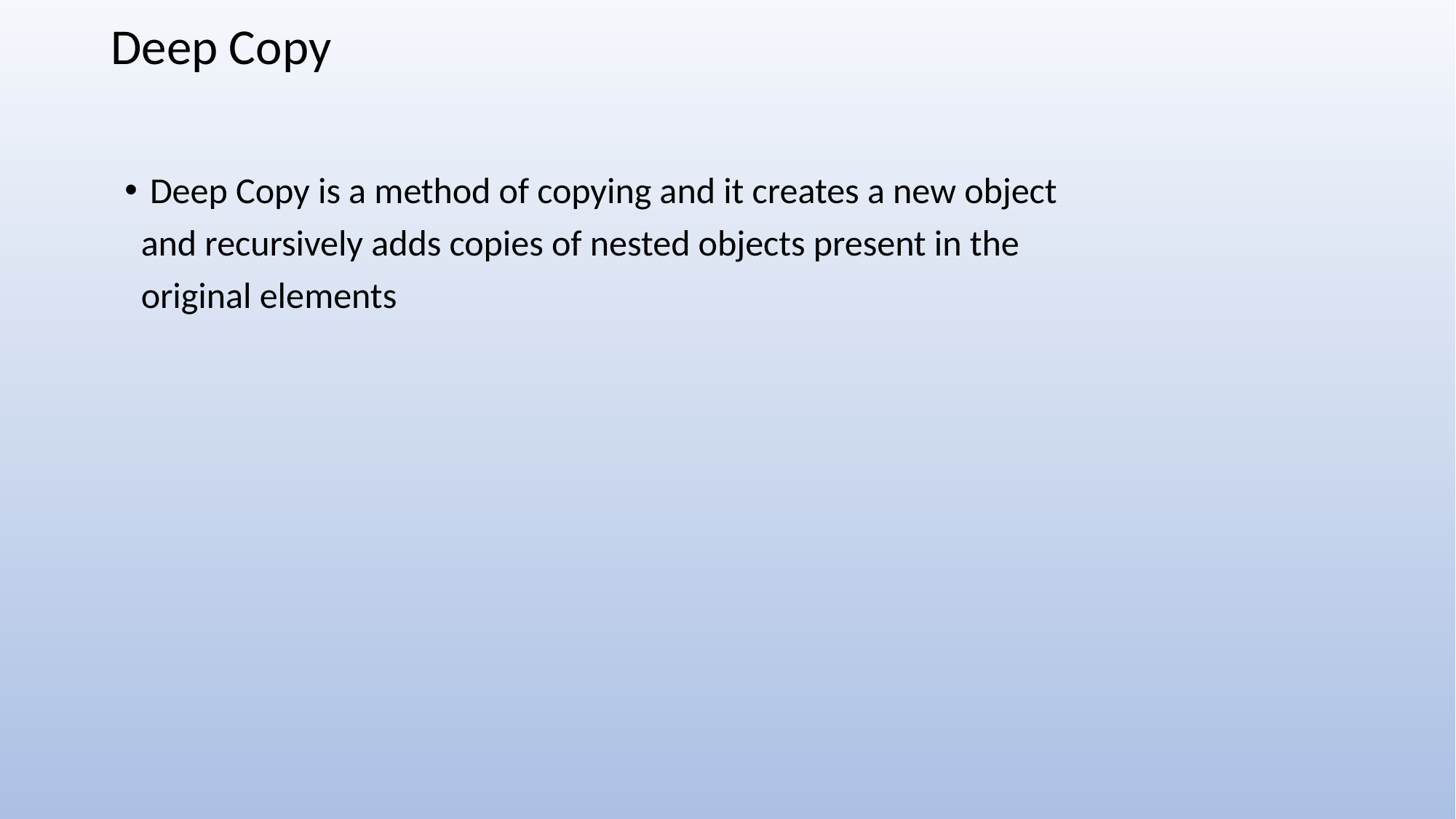

# Deep Copy
Deep Copy is a method of copying and it creates a new object
  and recursively adds copies of nested objects present in the
  original elements